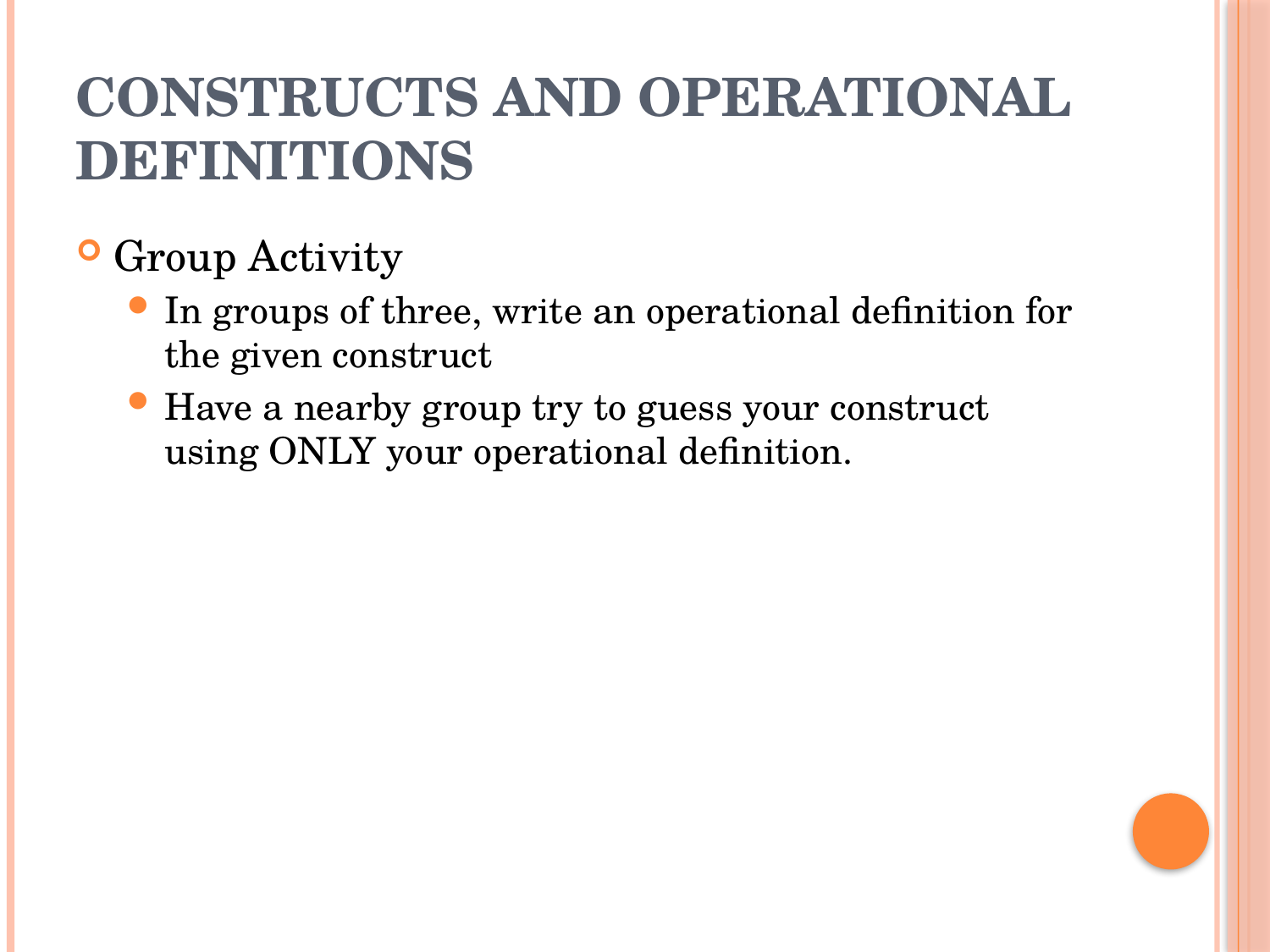

# Constructs and Operational Definitions
Group Activity
In groups of three, write an operational definition for the given construct
Have a nearby group try to guess your construct using ONLY your operational definition.